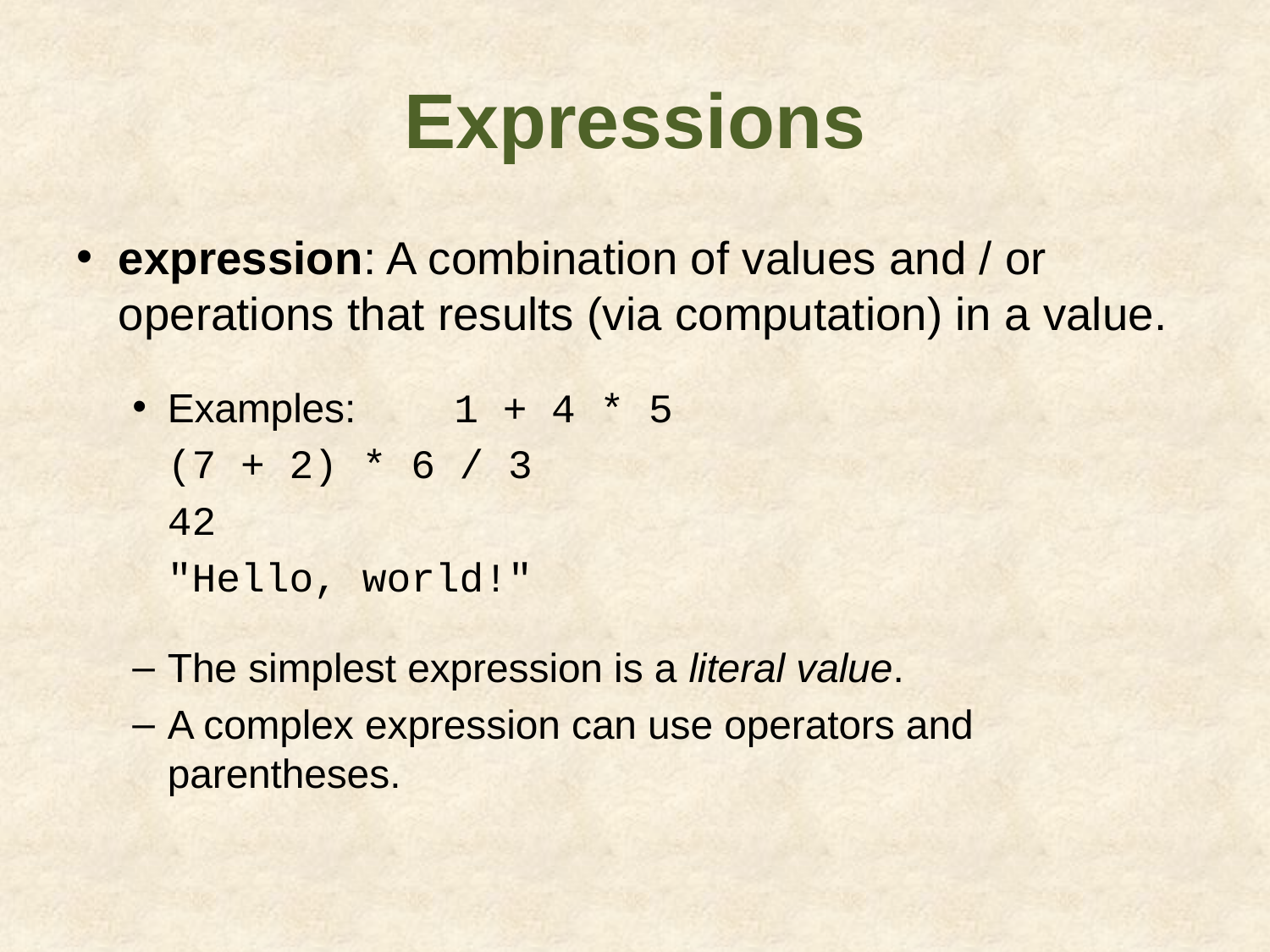

Expressions
expression: A combination of values and / or operations that results (via computation) in a value.

Examples:	1 + 4 * 5
			(7 + 2) * 6 / 3
			42
			"Hello, world!"

The simplest expression is a literal value.
A complex expression can use operators and parentheses.